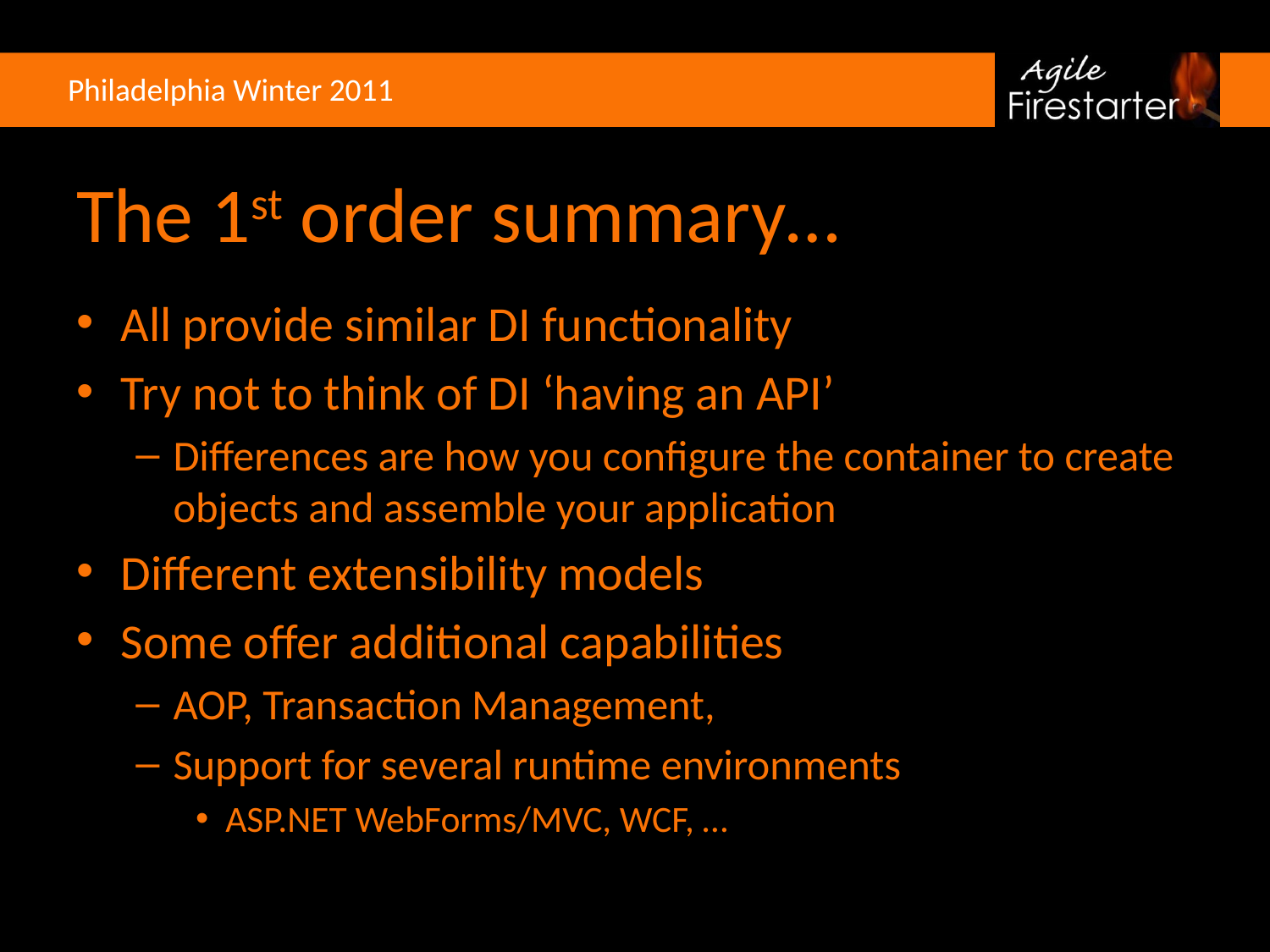

# The 1st order summary…
All provide similar DI functionality
Try not to think of DI ‘having an API’
Differences are how you configure the container to create objects and assemble your application
Different extensibility models
Some offer additional capabilities
AOP, Transaction Management,
Support for several runtime environments
ASP.NET WebForms/MVC, WCF, …